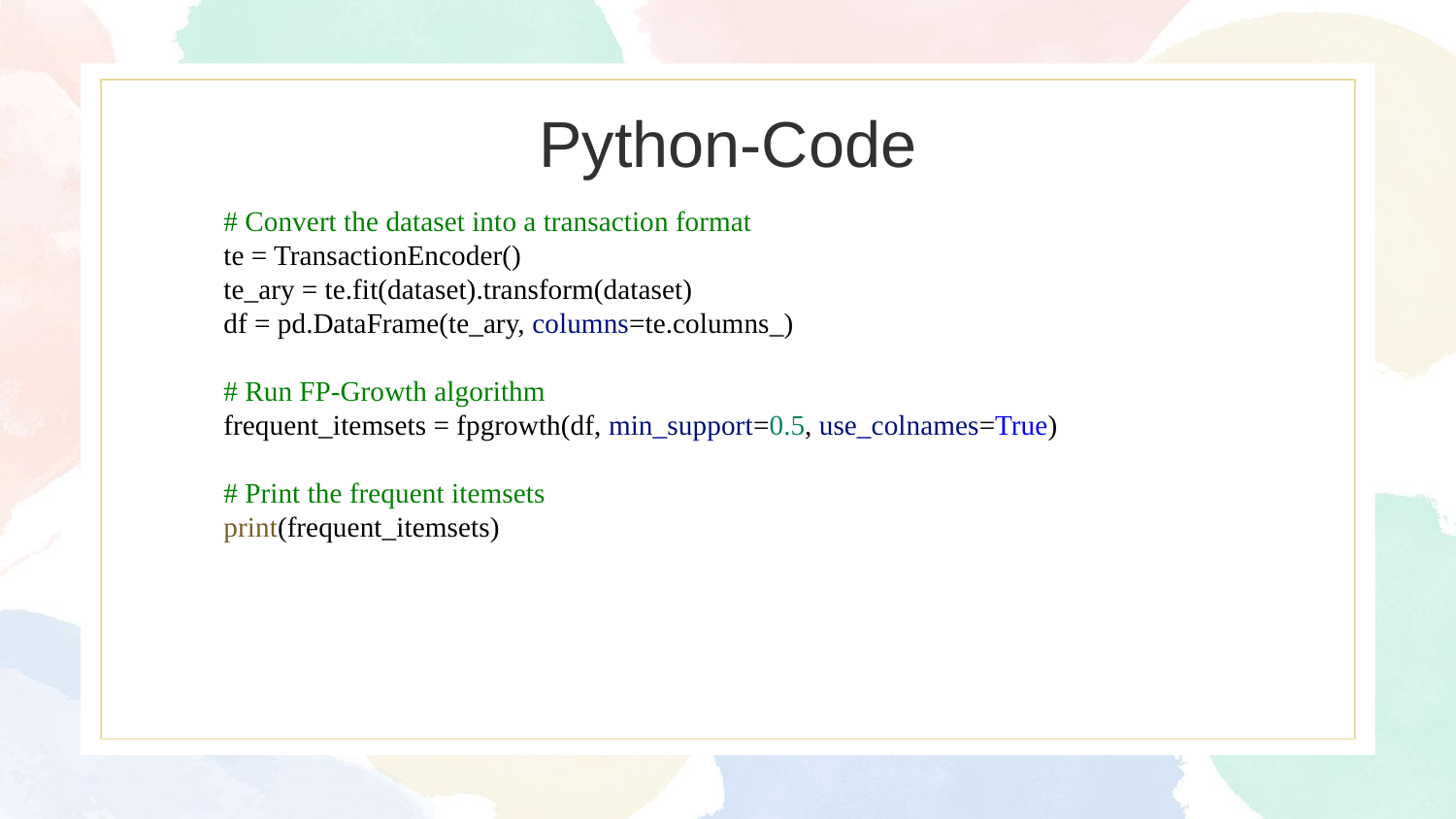

# Python-Code
# Convert the dataset into a transaction format
te = TransactionEncoder()
te_ary = te.fit(dataset).transform(dataset)
df = pd.DataFrame(te_ary, columns=te.columns_)
# Run FP-Growth algorithm
frequent_itemsets = fpgrowth(df, min_support=0.5, use_colnames=True)
# Print the frequent itemsets
print(frequent_itemsets)